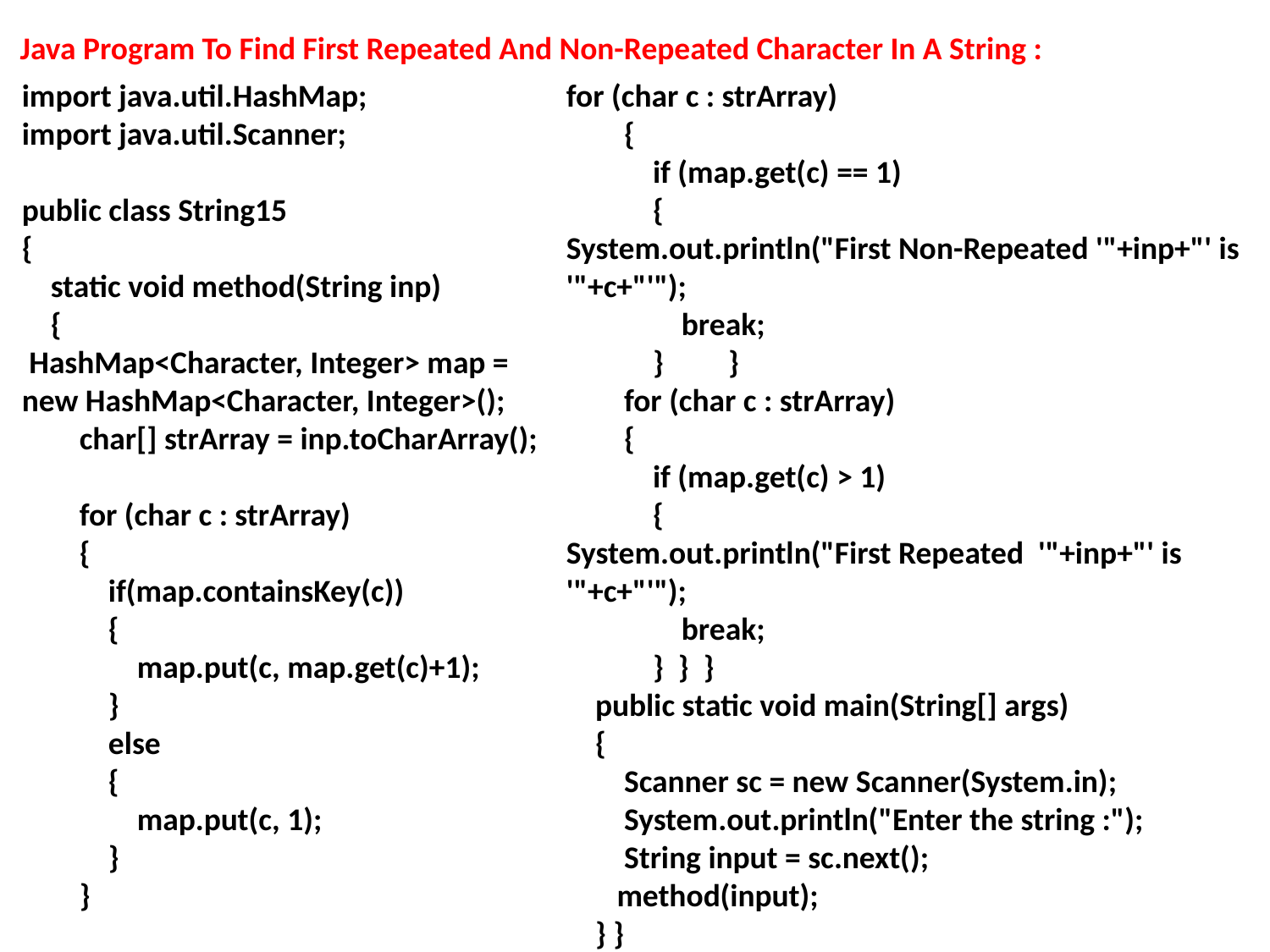

Java Program To Find First Repeated And Non-Repeated Character In A String :
import java.util.HashMap;
import java.util.Scanner;

public class String15
{
    static void method(String inp)
    {
 HashMap<Character, Integer> map =
new HashMap<Character, Integer>();
        char[] strArray = inp.toCharArray();
        for (char c : strArray)
        {
            if(map.containsKey(c))
            {
                map.put(c, map.get(c)+1);
            }
            else
            {
                map.put(c, 1);
            }
        }
for (char c : strArray)
        {
            if (map.get(c) == 1)
            {
System.out.println("First Non-Repeated '"+inp+"' is '"+c+"'");
                break;
            }         }
        for (char c : strArray)
        {
            if (map.get(c) > 1)
            {
System.out.println("First Repeated  '"+inp+"' is '"+c+"'");
                break;
            }  }  }
    public static void main(String[] args)
    {
        Scanner sc = new Scanner(System.in);
        System.out.println("Enter the string :");
        String input = sc.next();
       method(input);
    } }